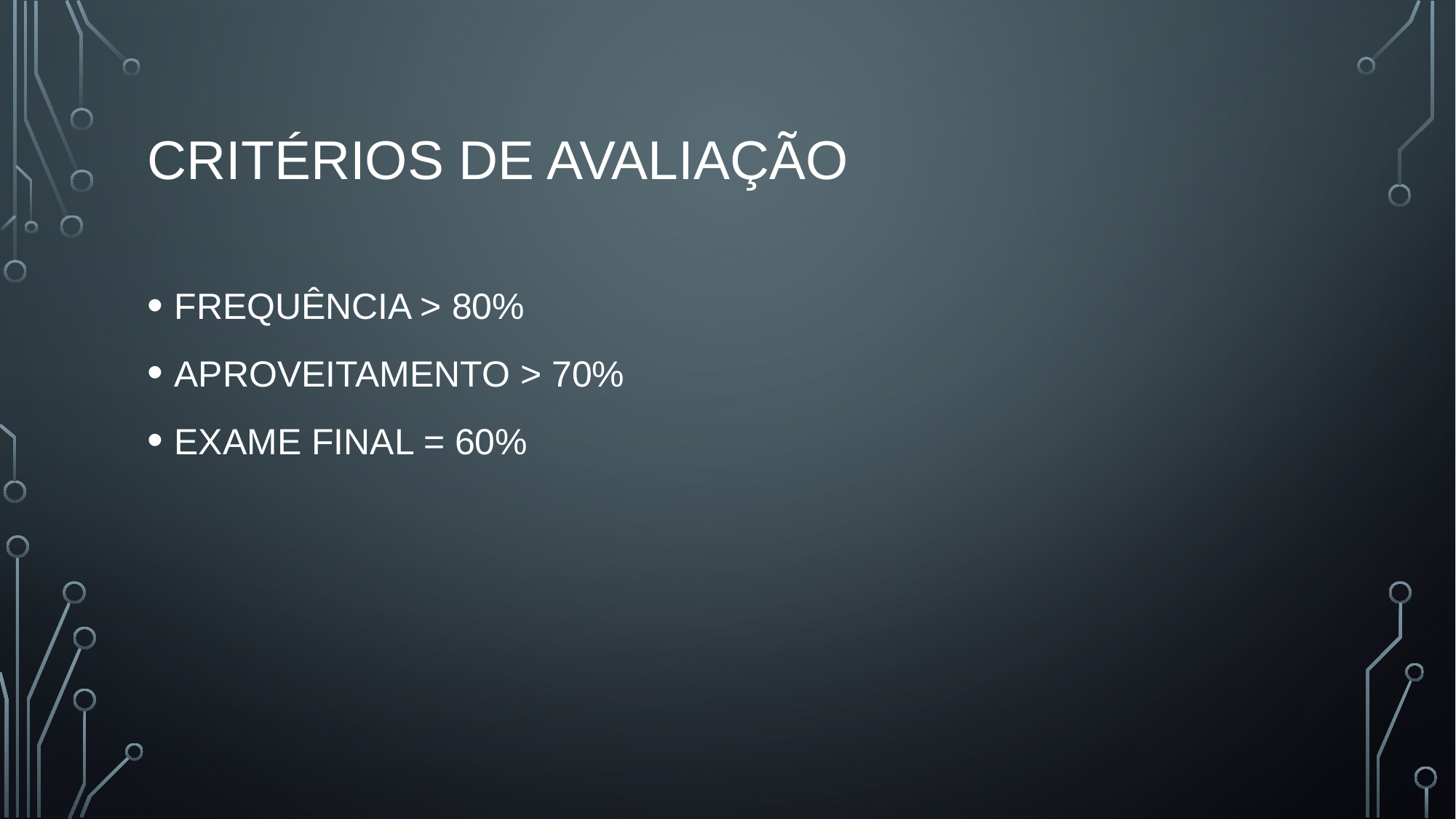

# CRITÉRIOS DE AVALIAÇÃO
FREQUÊNCIA > 80%
APROVEITAMENTO > 70%
EXAME FINAL = 60%